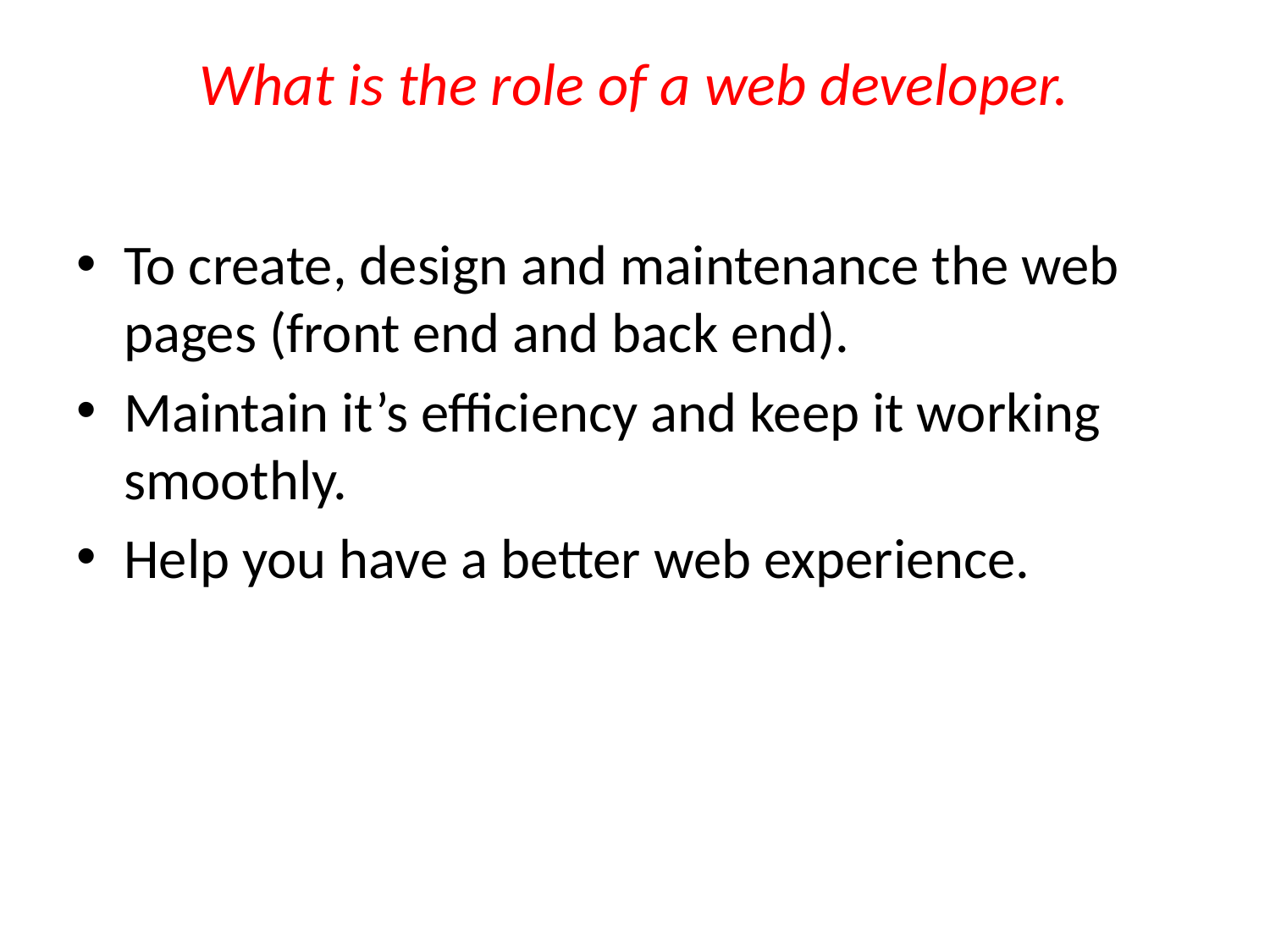

# What is the role of a web developer.
To create, design and maintenance the web pages (front end and back end).
Maintain it’s efficiency and keep it working smoothly.
Help you have a better web experience.